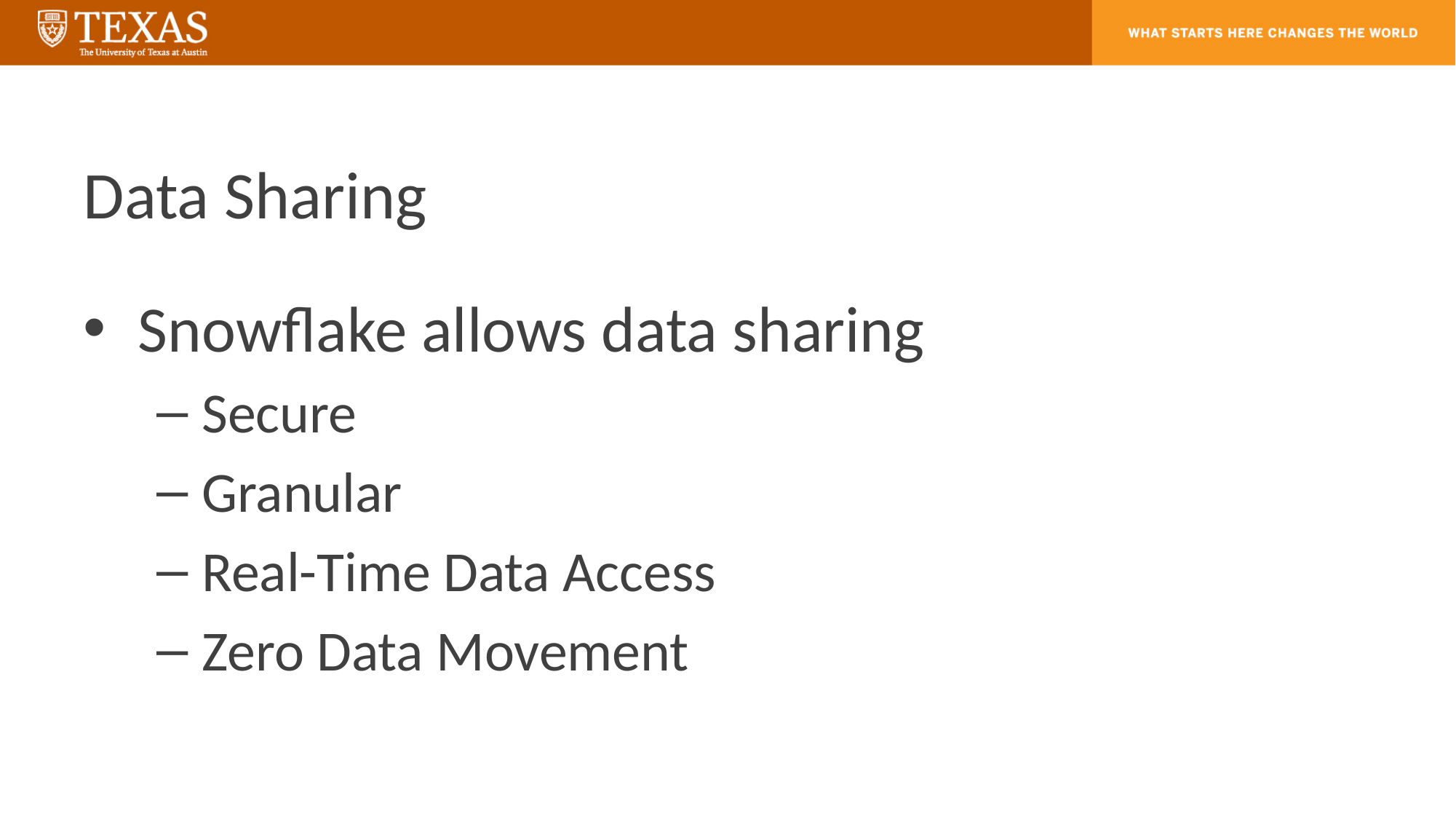

# Data Sharing
Snowflake allows data sharing
Secure
Granular
Real-Time Data Access
Zero Data Movement